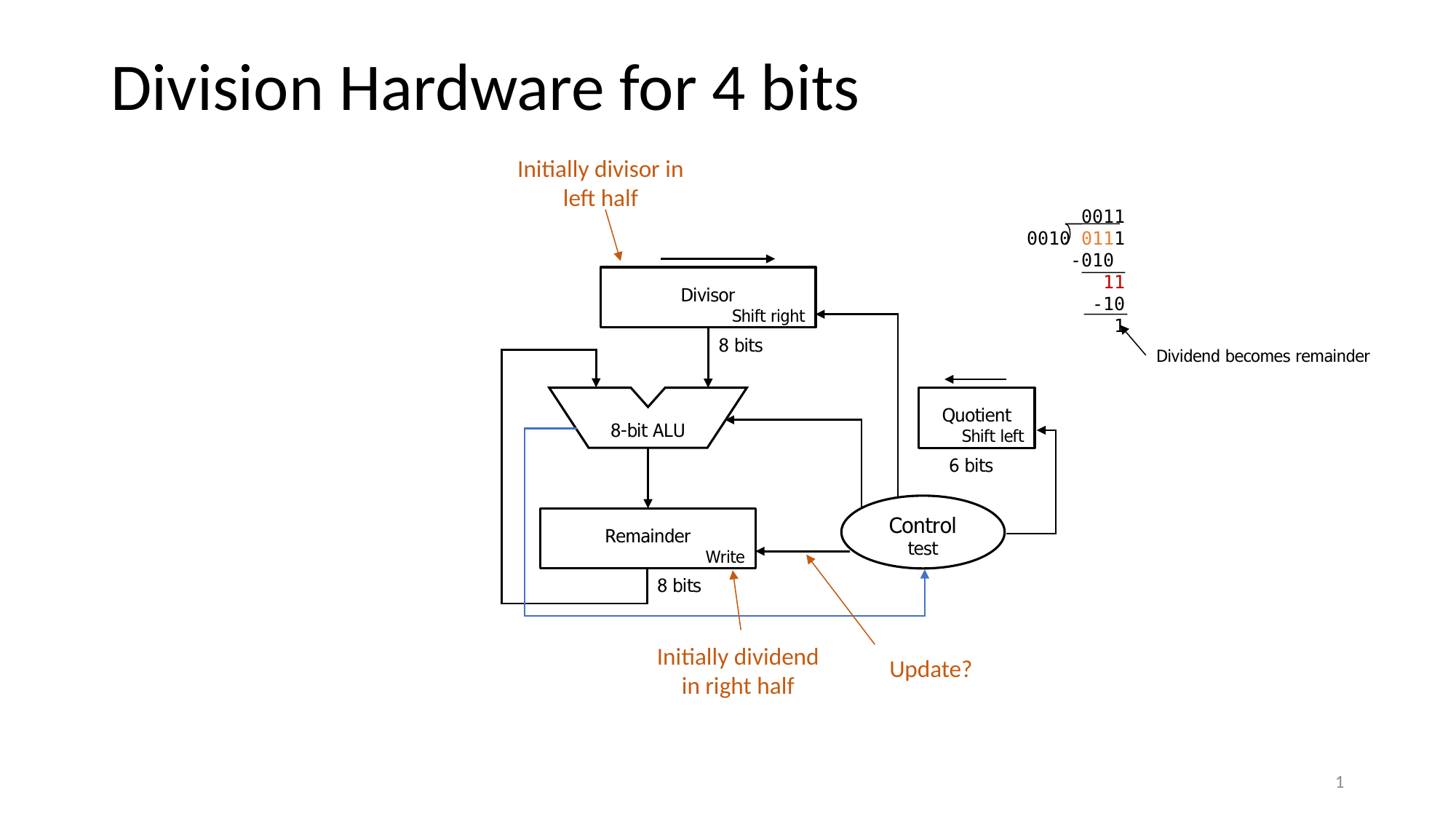

# Division Hardware for 4 bits
Initially divisor in left half
     0011
0010 0111
    -010
       11
      -10
        1

Dividend becomes remainder
Divisor
Shift right

8 bits

8-bit ALU
Quotient
Shift left

6 bits
Control
test
Remainder
Write
8 bits
Initially dividend
in right half
Update?
1